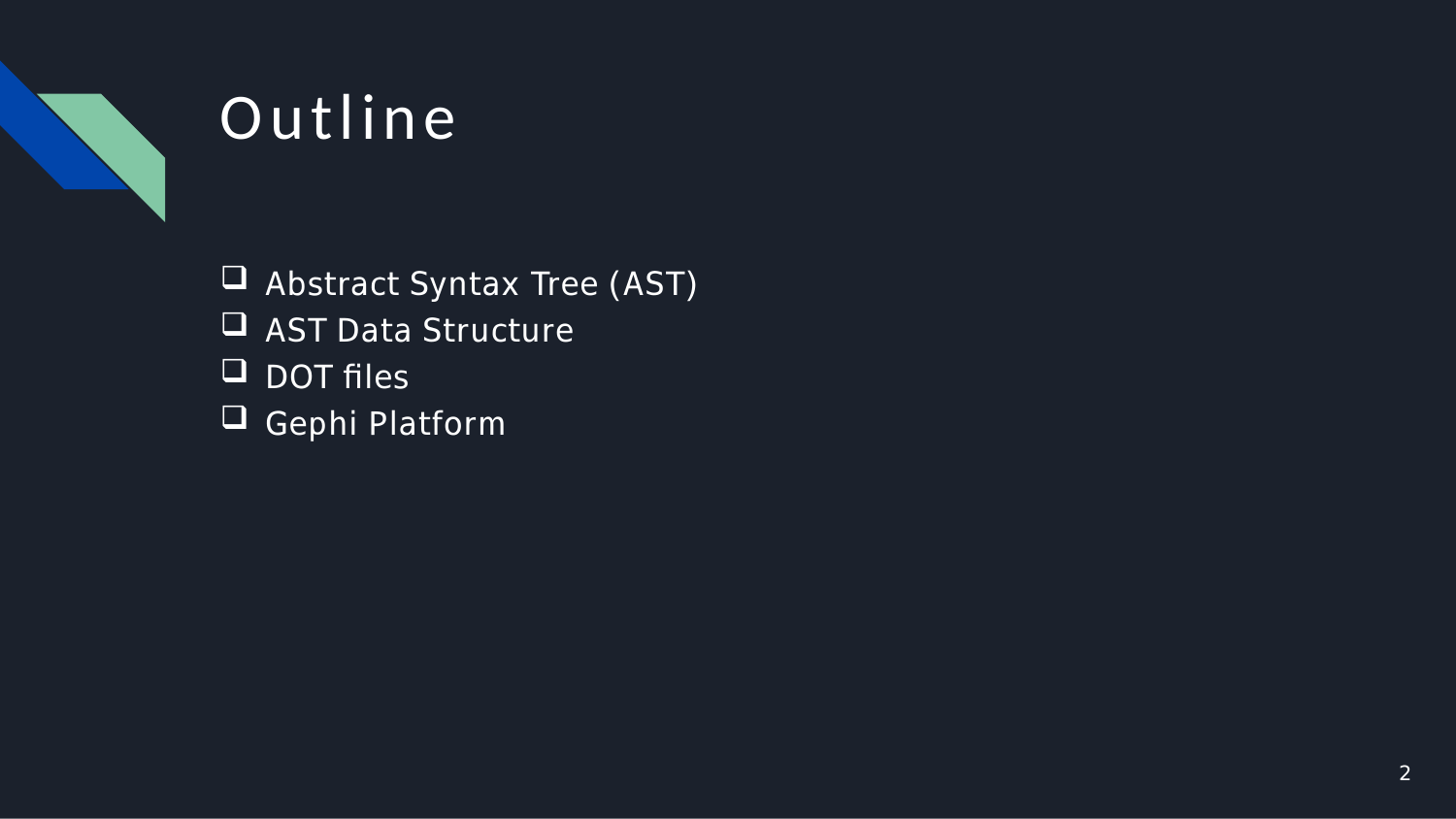

# Outline
Abstract Syntax Tree (AST)
AST Data Structure
DOT files
Gephi Platform

2